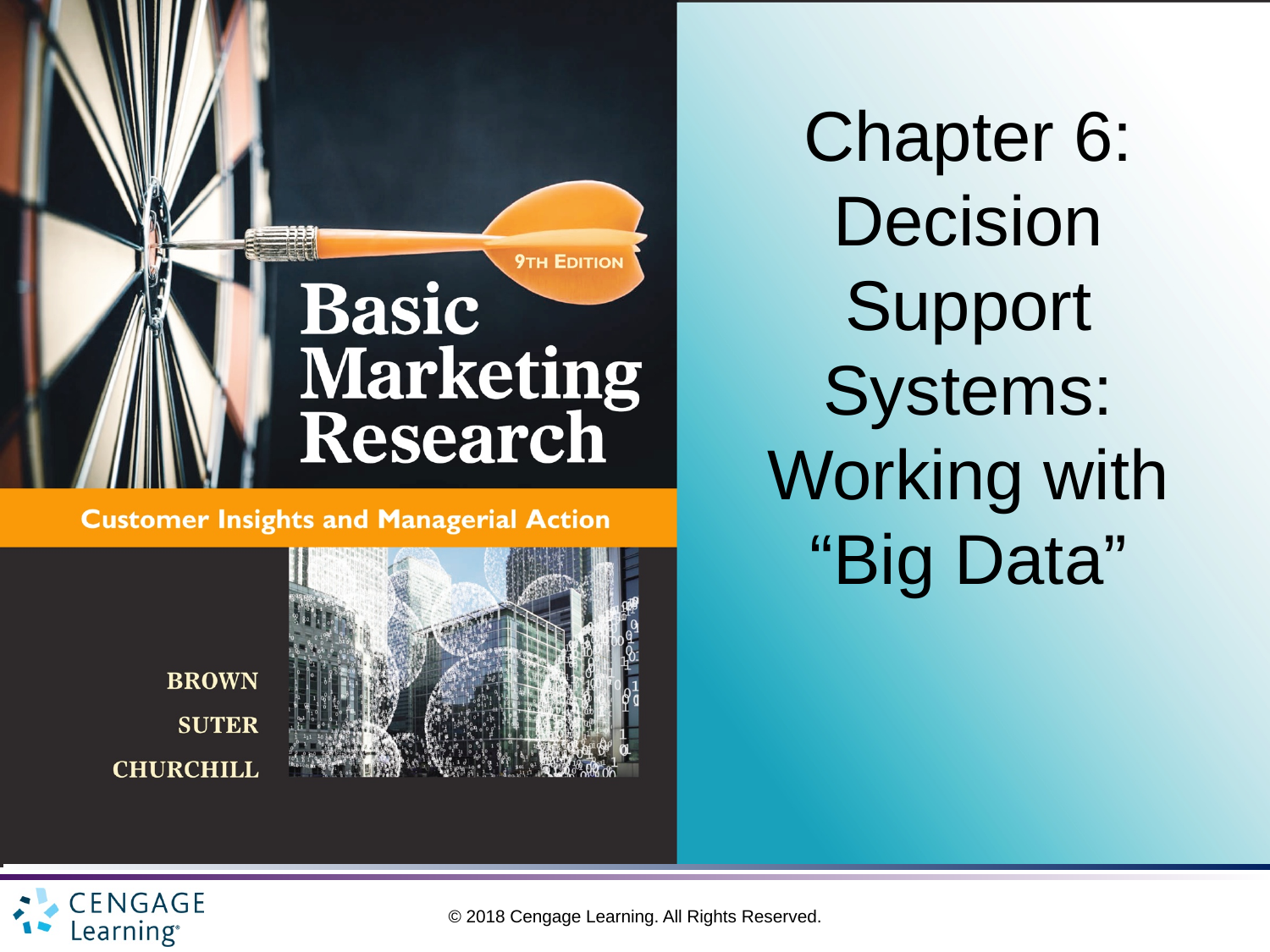

# Chapter 6: Decision Support Systems: Working with “Big Data”
© 2018 Cengage Learning. All Rights Reserved.